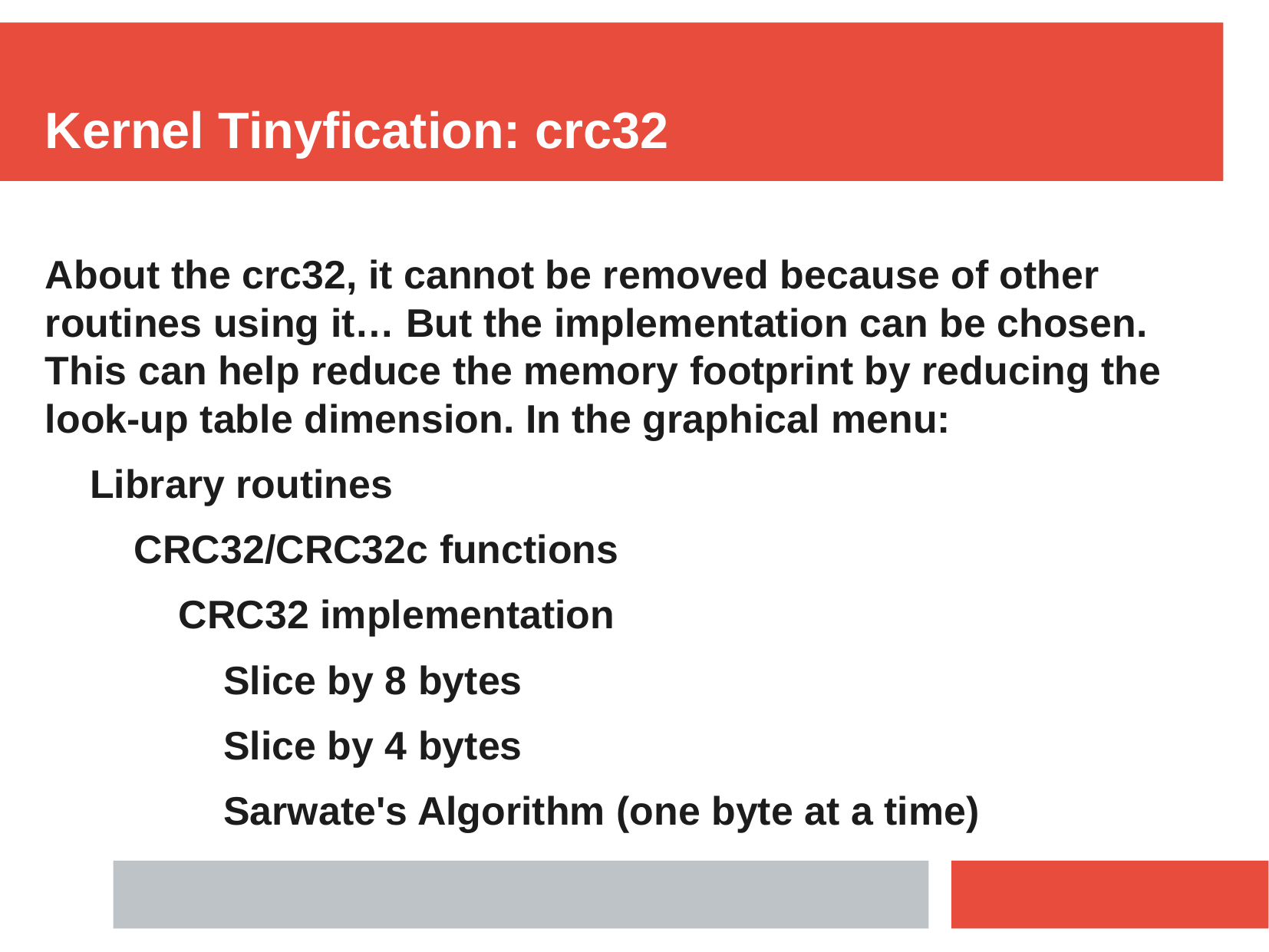

Kernel Tinyfication: crc32
About the crc32, it cannot be removed because of other routines using it… But the implementation can be chosen. This can help reduce the memory footprint by reducing the look-up table dimension. In the graphical menu:
    Library routines
        CRC32/CRC32c functions
            CRC32 implementation
                Slice by 8 bytes
                Slice by 4 bytes
                Sarwate's Algorithm (one byte at a time)